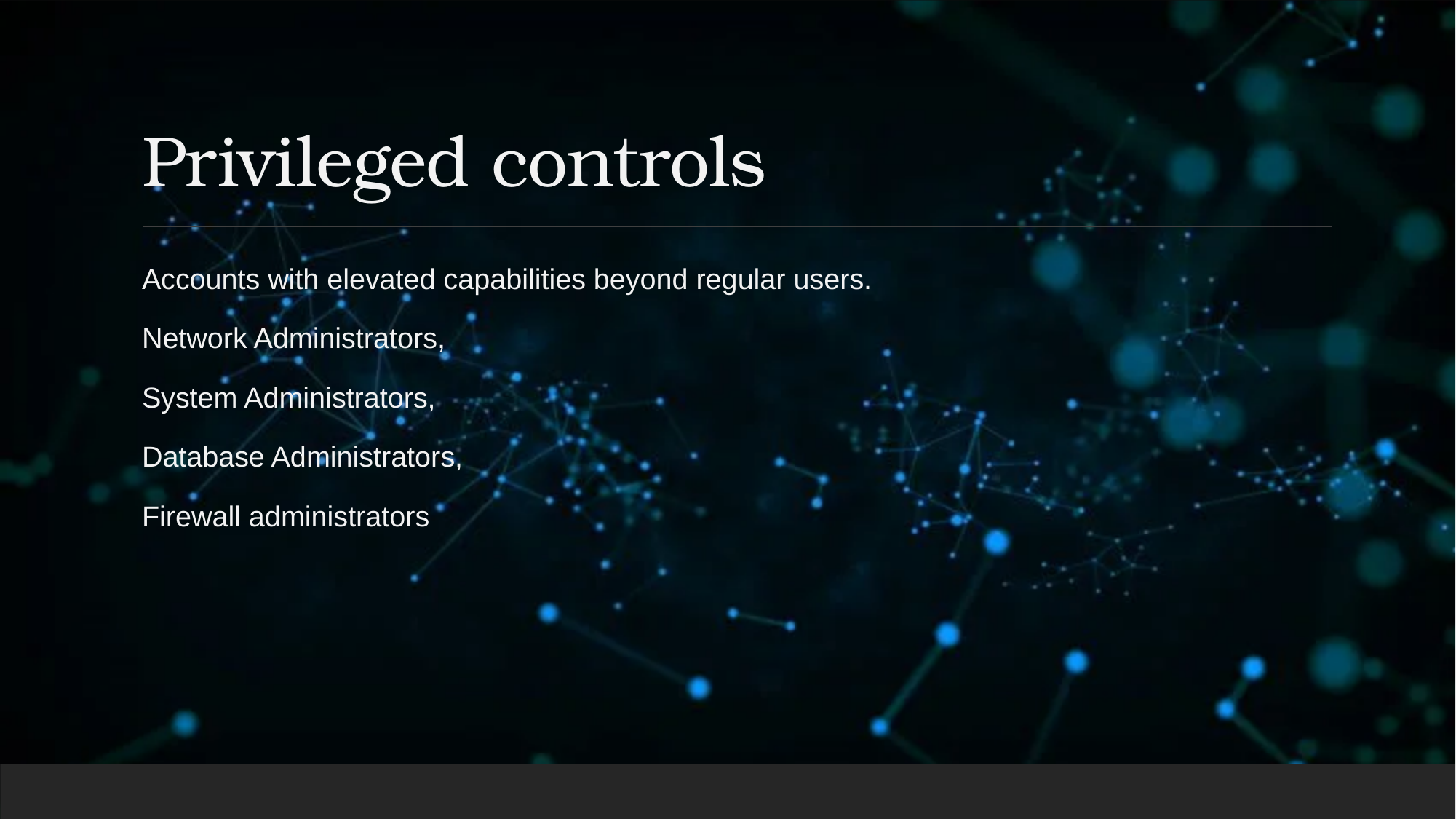

# Privileged controls
Accounts with elevated capabilities beyond regular users.
Network Administrators,
System Administrators,
Database Administrators,
Firewall administrators